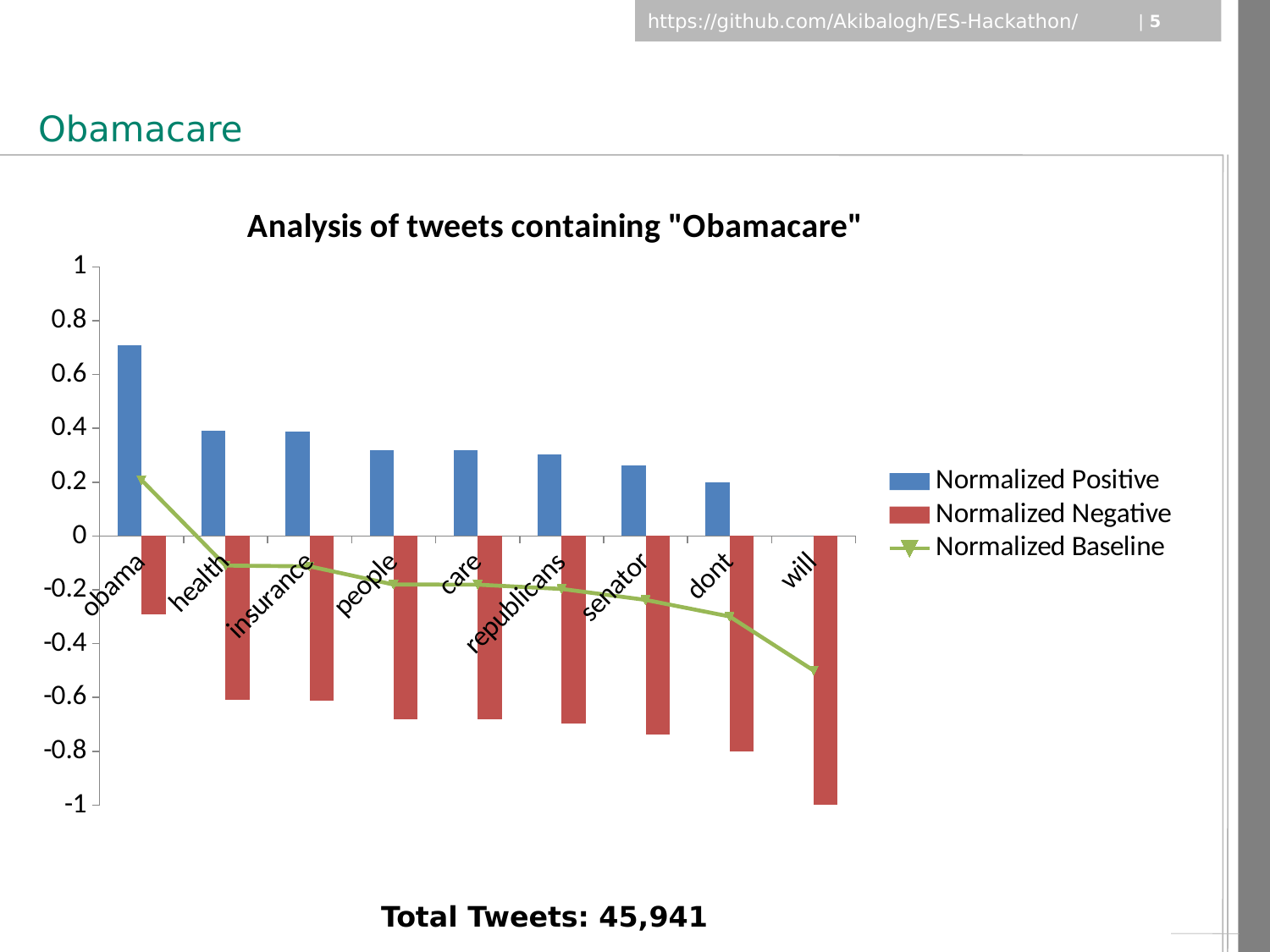

# Obamacare

### Chart: Analysis of tweets containing "Obamacare"

| Category | Normalized Positive | Normalized Negative | Normalized Baseline |
|---|---|---|---|
| obama | 0.7077464788732394 | -0.29225352112676056 | 0.2077464788732394 |
| health | 0.3900393633407496 | -0.6099606366592504 | -0.10996063665925038 |
| insurance | 0.3870967741935484 | -0.6129032258064516 | -0.11290322580645162 |
| people | 0.3194242864054185 | -0.6805757135945815 | -0.1805757135945815 |
| care | 0.31904215658158874 | -0.6809578434184113 | -0.18095784341841126 |
| republicans | 0.3032258064516129 | -0.6967741935483871 | -0.1967741935483871 |
| senator | 0.2625 | -0.7375 | -0.23750000000000002 |
| dont | 0.20079863091842556 | -0.7992013690815745 | -0.29920136908157446 |
| will | 0.0 | -1.0 | -0.5 |
Total Tweets: 45,941